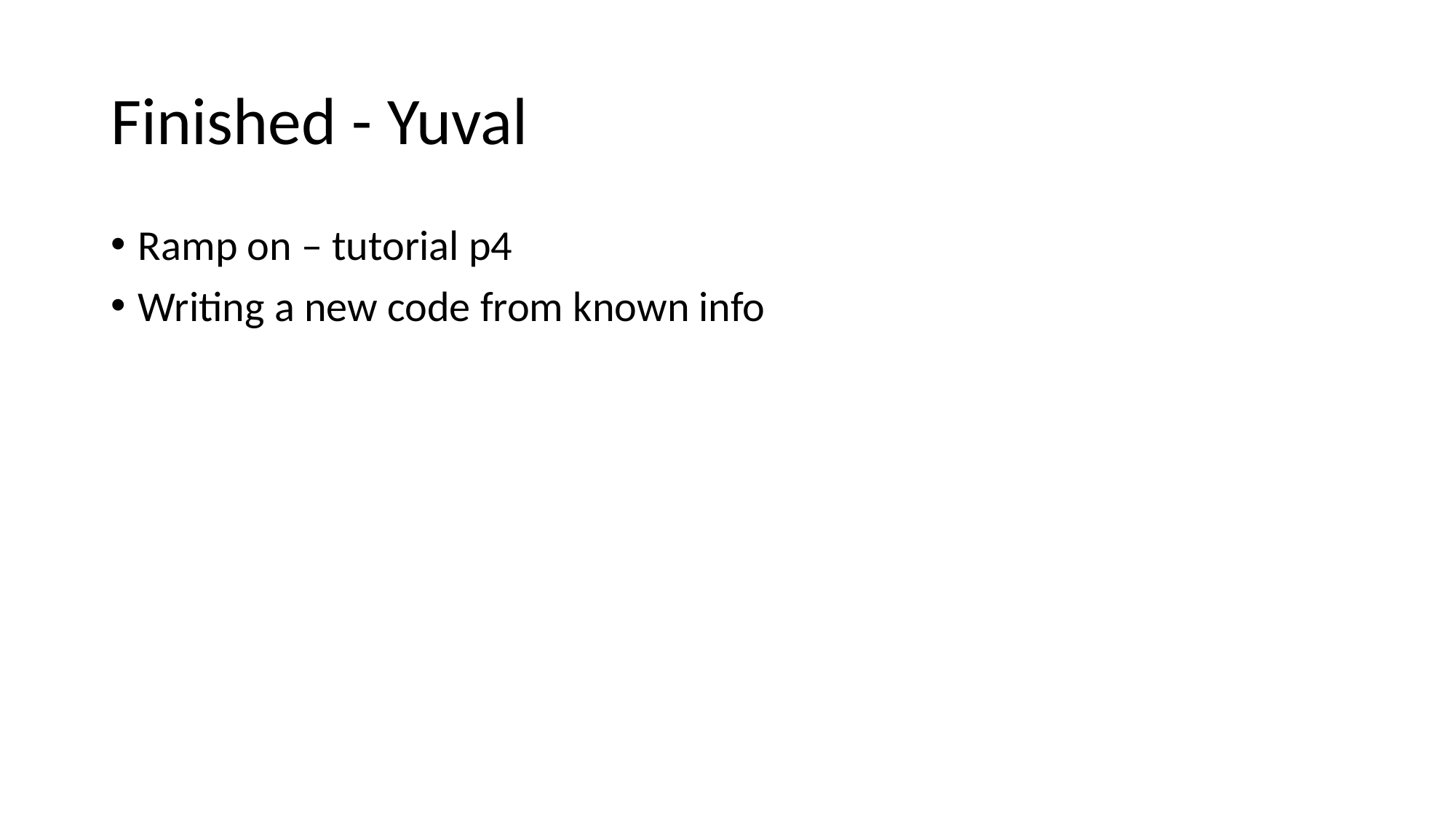

# Finished - Yuval
Ramp on – tutorial p4
Writing a new code from known info